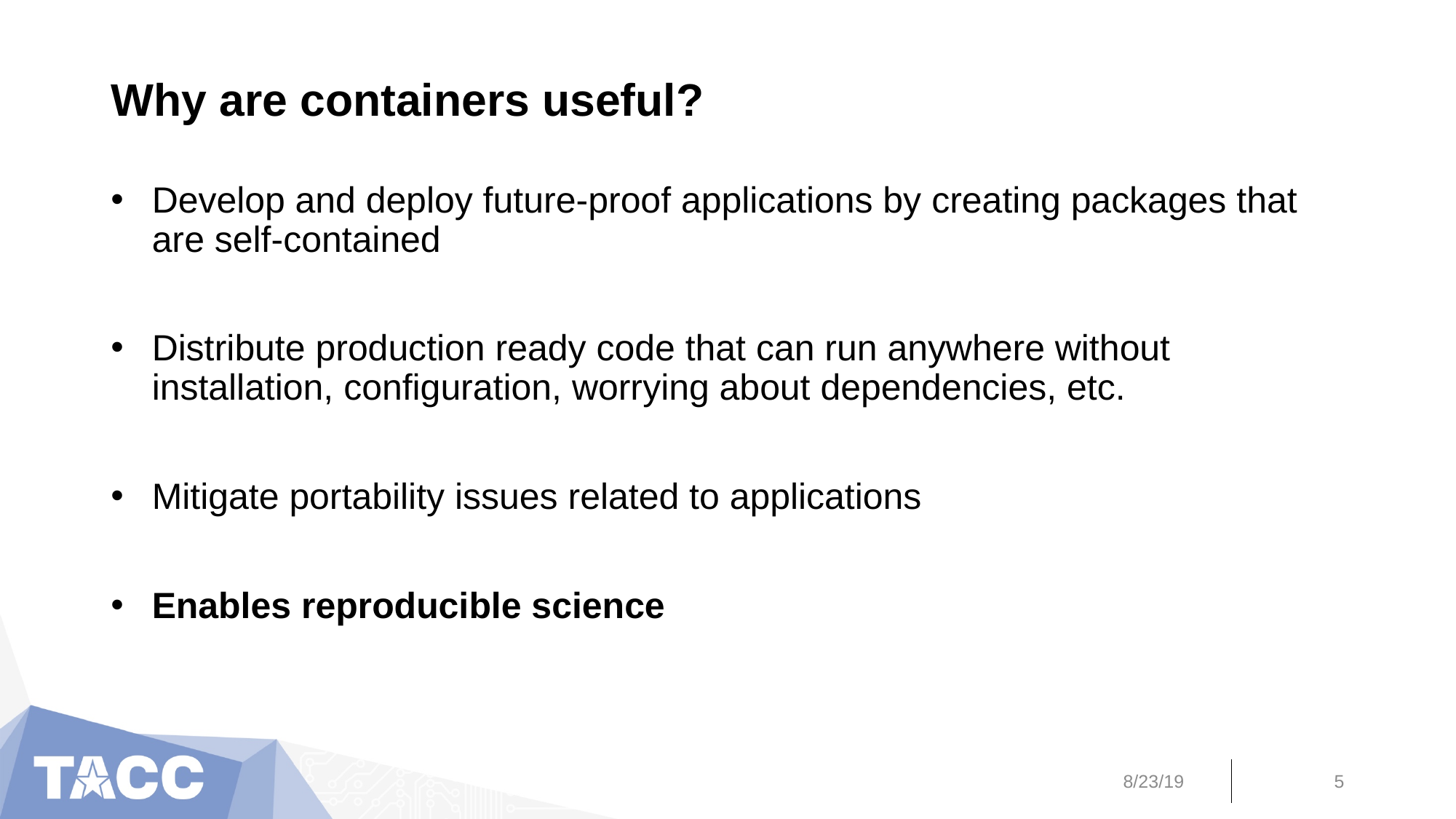

# Why are containers useful?
Develop and deploy future-proof applications by creating packages that are self-contained

Distribute production ready code that can run anywhere without installation, configuration, worrying about dependencies, etc.

Mitigate portability issues related to applications

Enables reproducible science
8/23/19
5